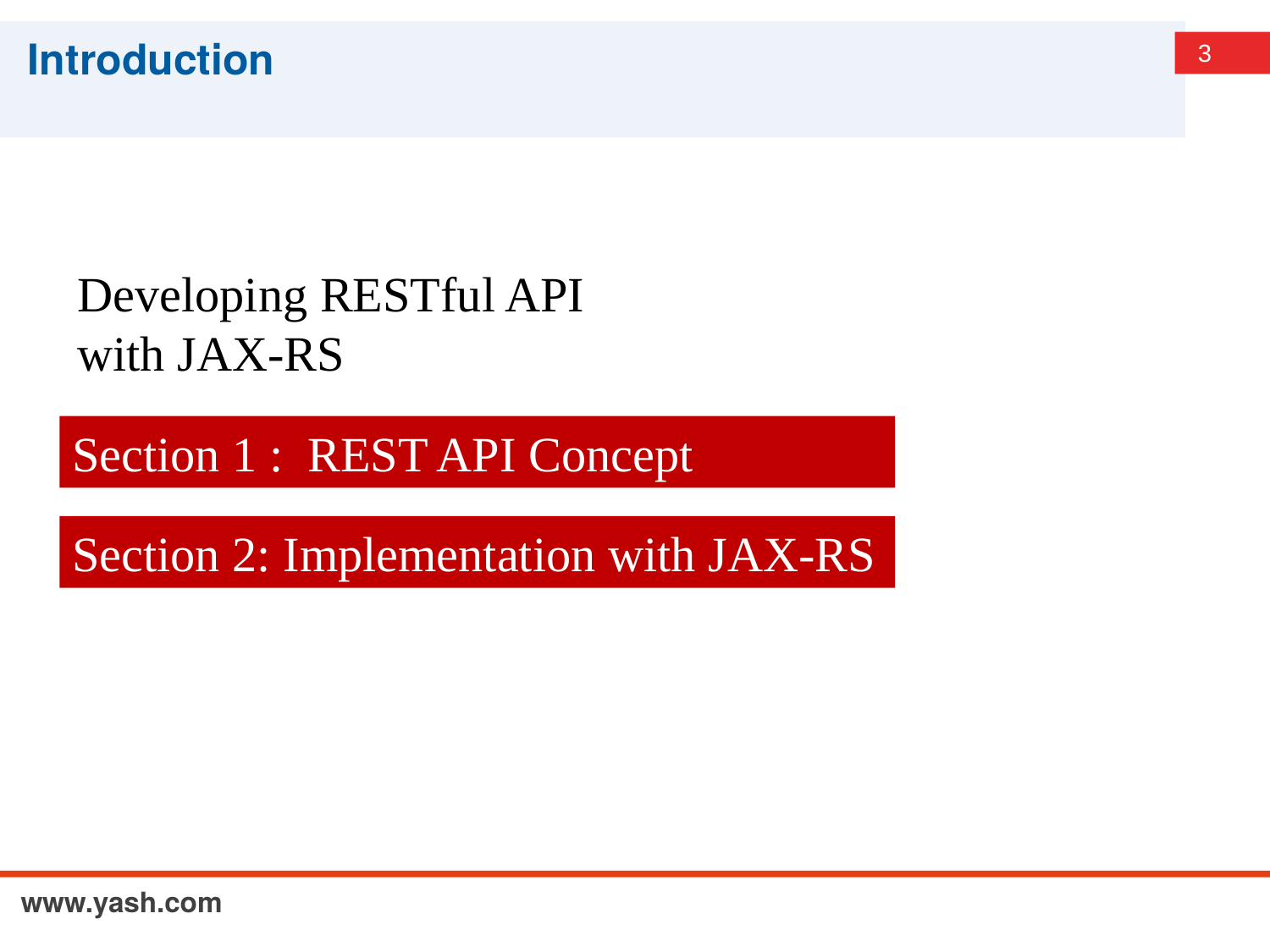

# Introduction
Developing RESTful API
with JAX-RS
Section 1 :  REST API Concept
Section 2: Implementation with JAX-RS